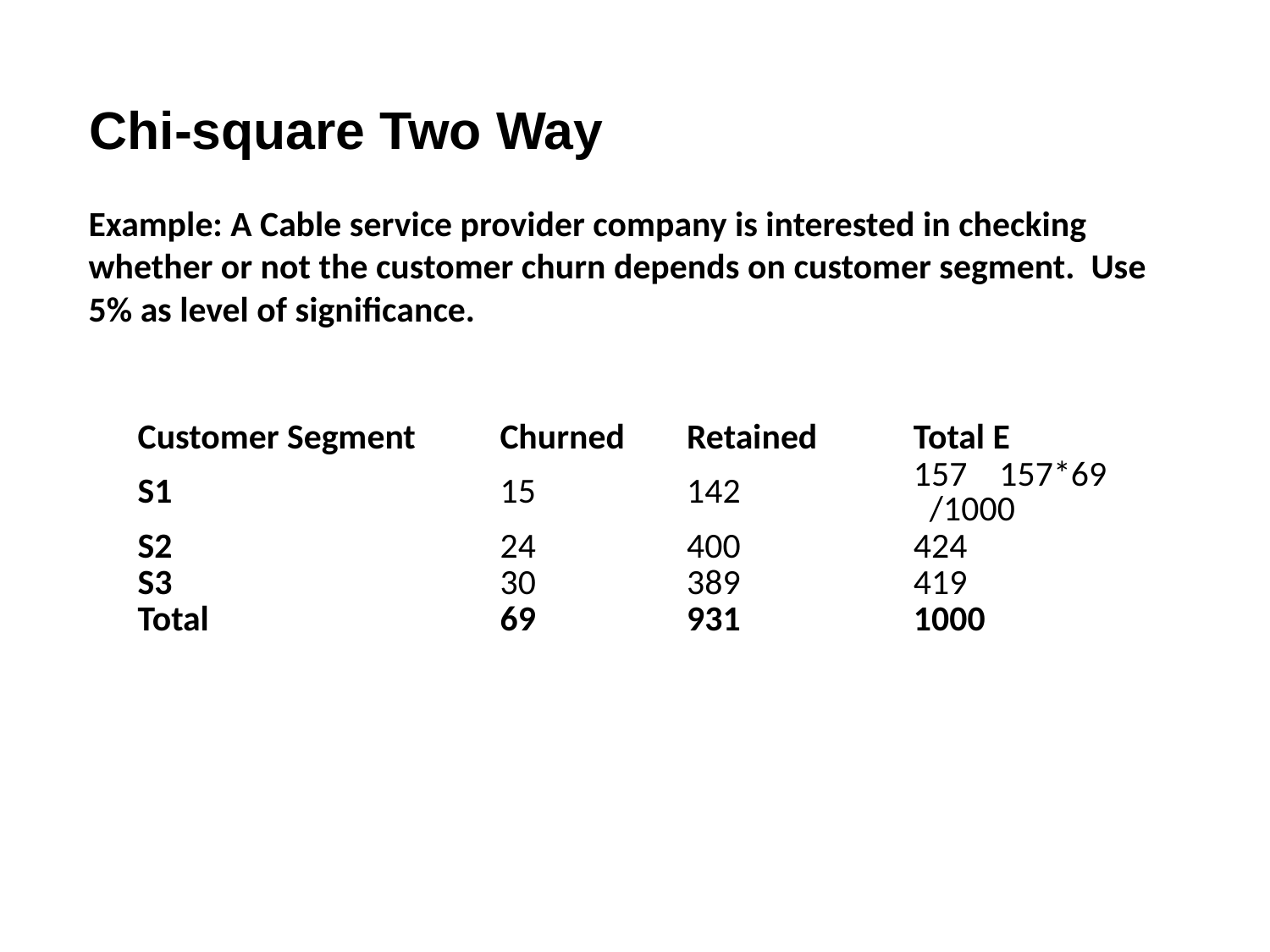

Chi-square Two Way
Example: A Cable service provider company is interested in checking whether or not the customer churn depends on customer segment.  Use 5% as level of significance.

| Customer Segment | Churned | Retained | Total E |
| --- | --- | --- | --- |
| S1 | 15 | 142 | 157 157\*69 /1000 |
| S2 | 24 | 400 | 424 |
| S3 | 30 | 389 | 419 |
| Total | 69 | 931 | 1000 |